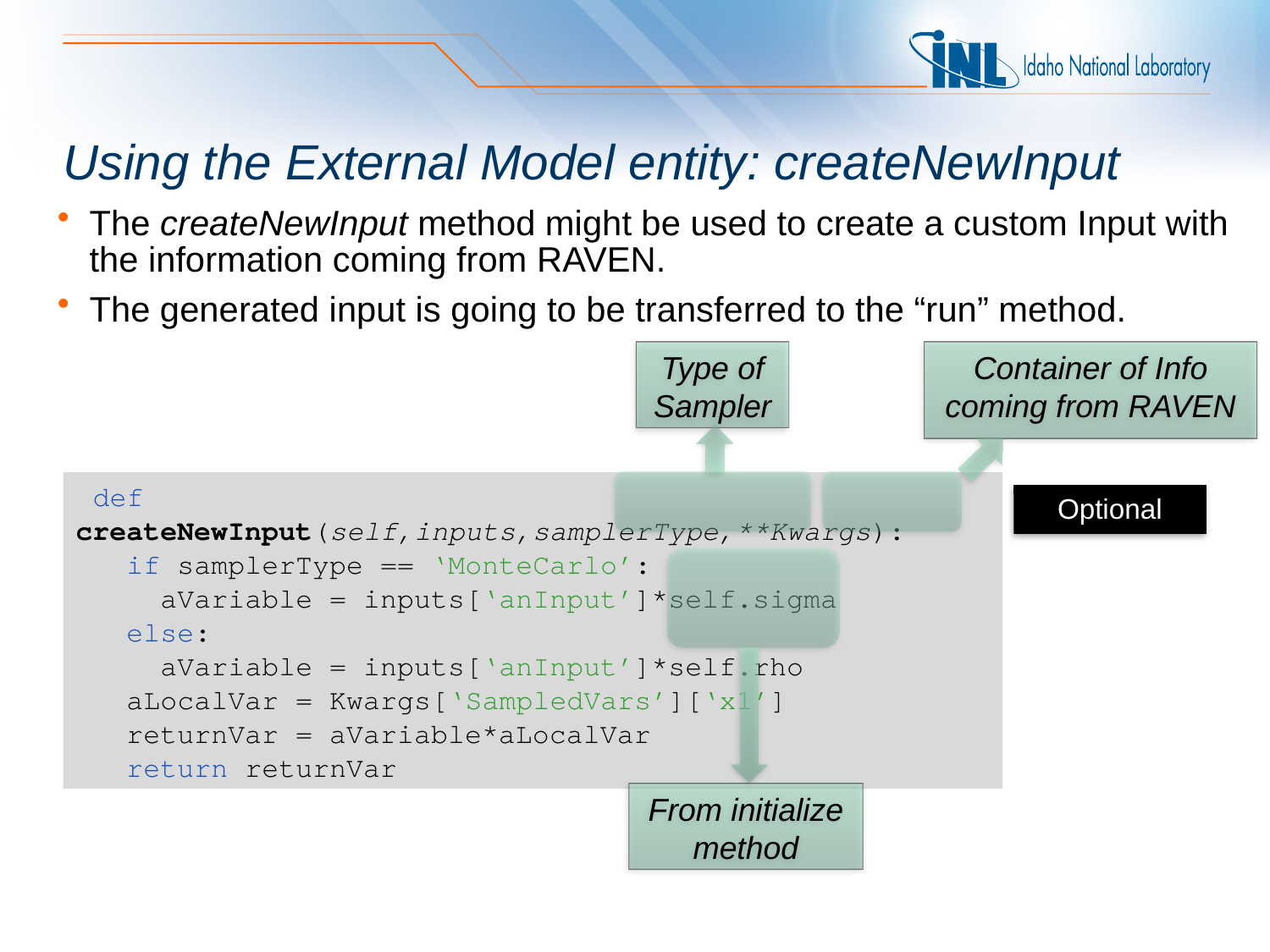

# Using the External Model entity: createNewInput
The createNewInput method might be used to create a custom Input with the information coming from RAVEN.
The generated input is going to be transferred to the “run” method.
Type of Sampler
Container of Info coming from RAVEN

 def createNewInput(self,inputs,samplerType,**Kwargs):
   if samplerType == ‘MonteCarlo’:
     aVariable = inputs[‘anInput’]*self.sigma
   else:
     aVariable = inputs[‘anInput’]*self.rho
   aLocalVar = Kwargs[‘SampledVars’][‘x1’]
   returnVar = aVariable*aLocalVar
   return returnVar
Optional

From initialize method